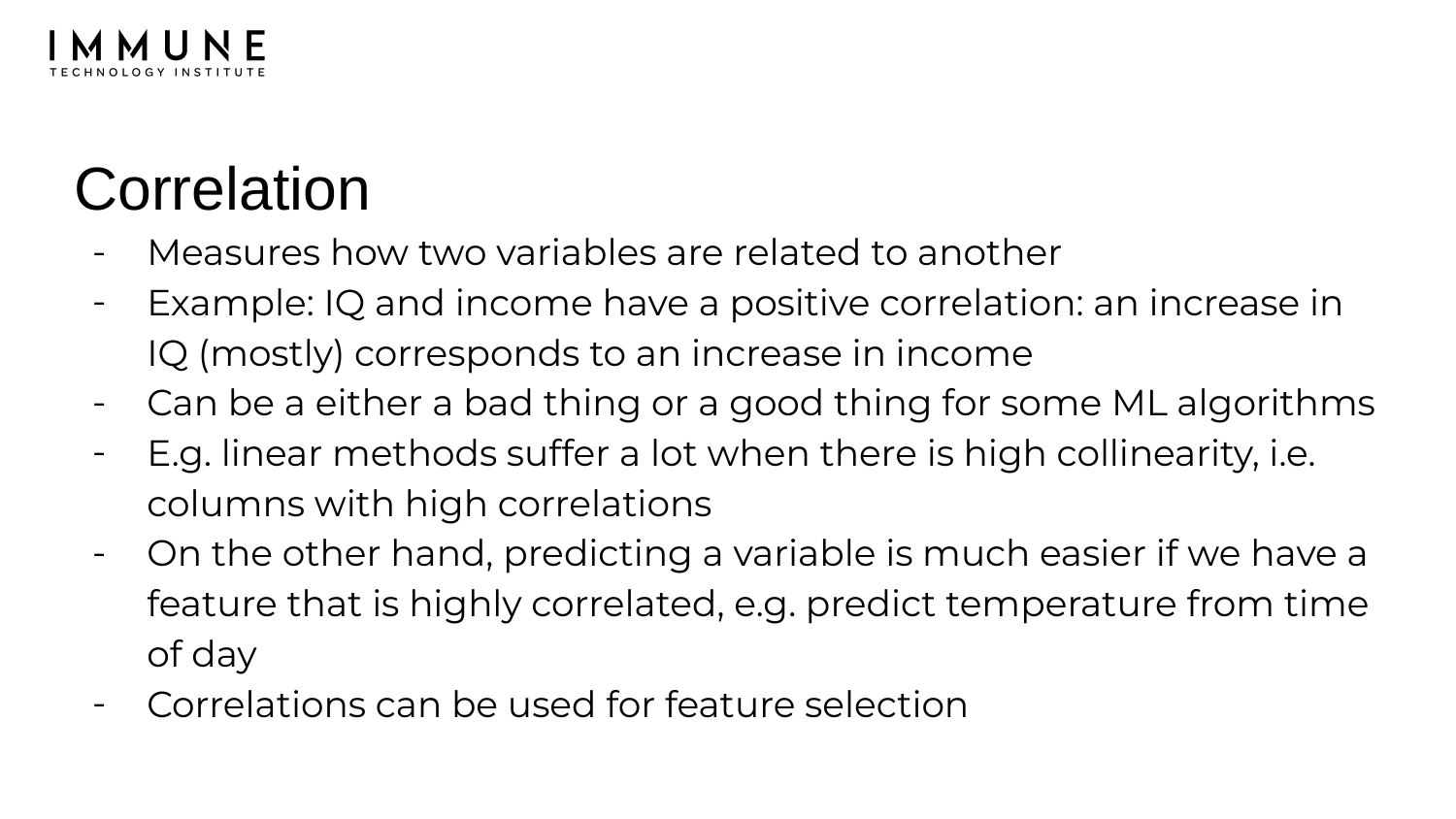

# Correlation
Measures how two variables are related to another
Example: IQ and income have a positive correlation: an increase in IQ (mostly) corresponds to an increase in income
Can be a either a bad thing or a good thing for some ML algorithms
E.g. linear methods suffer a lot when there is high collinearity, i.e. columns with high correlations
On the other hand, predicting a variable is much easier if we have a feature that is highly correlated, e.g. predict temperature from time of day
Correlations can be used for feature selection